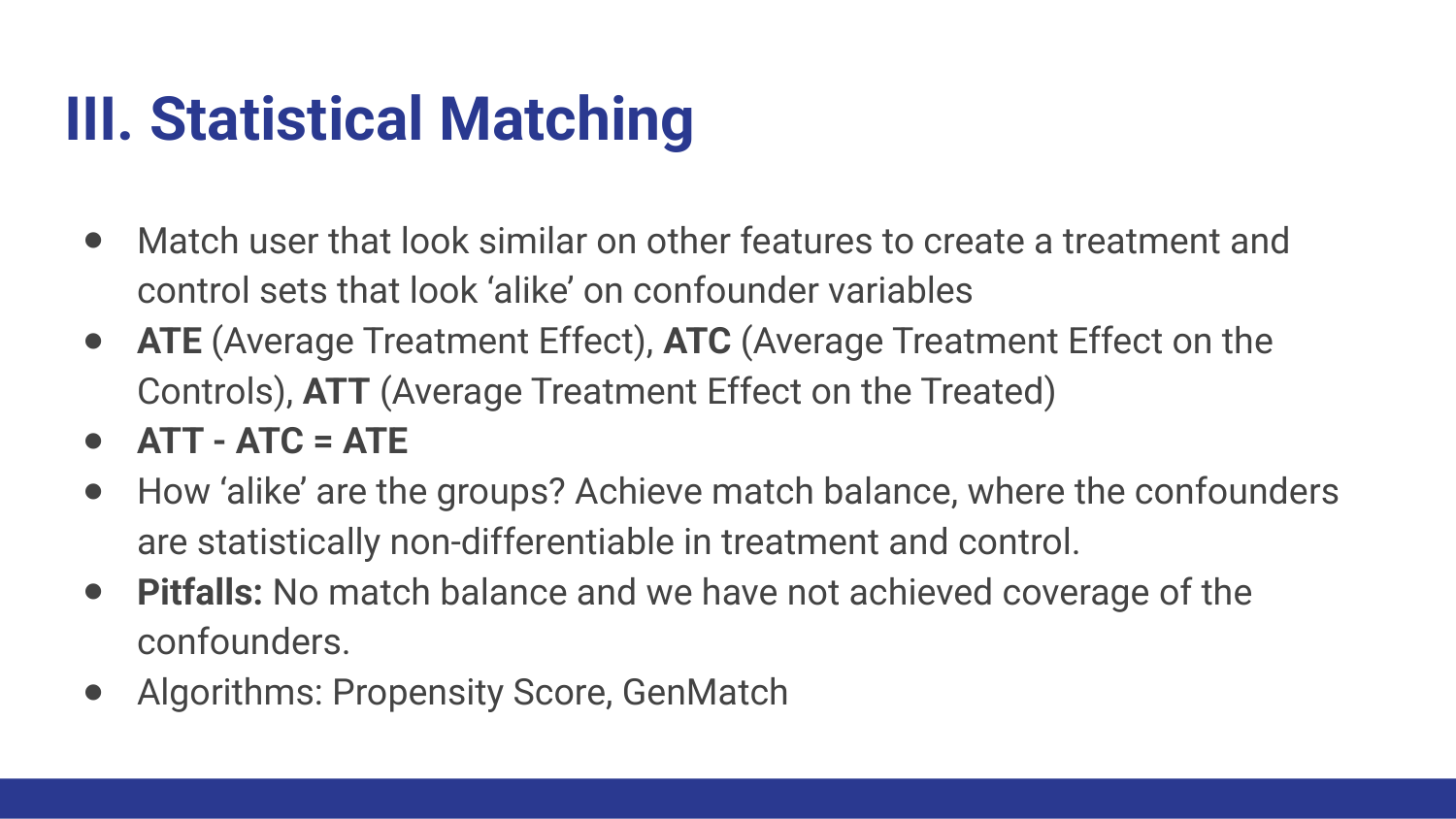

# III. Statistical Matching
Match user that look similar on other features to create a treatment and control sets that look ‘alike’ on confounder variables
ATE (Average Treatment Effect), ATC (Average Treatment Effect on the Controls), ATT (Average Treatment Effect on the Treated)
ATT - ATC = ATE
How ‘alike’ are the groups? Achieve match balance, where the confounders are statistically non-differentiable in treatment and control.
Pitfalls: No match balance and we have not achieved coverage of the confounders.
Algorithms: Propensity Score, GenMatch